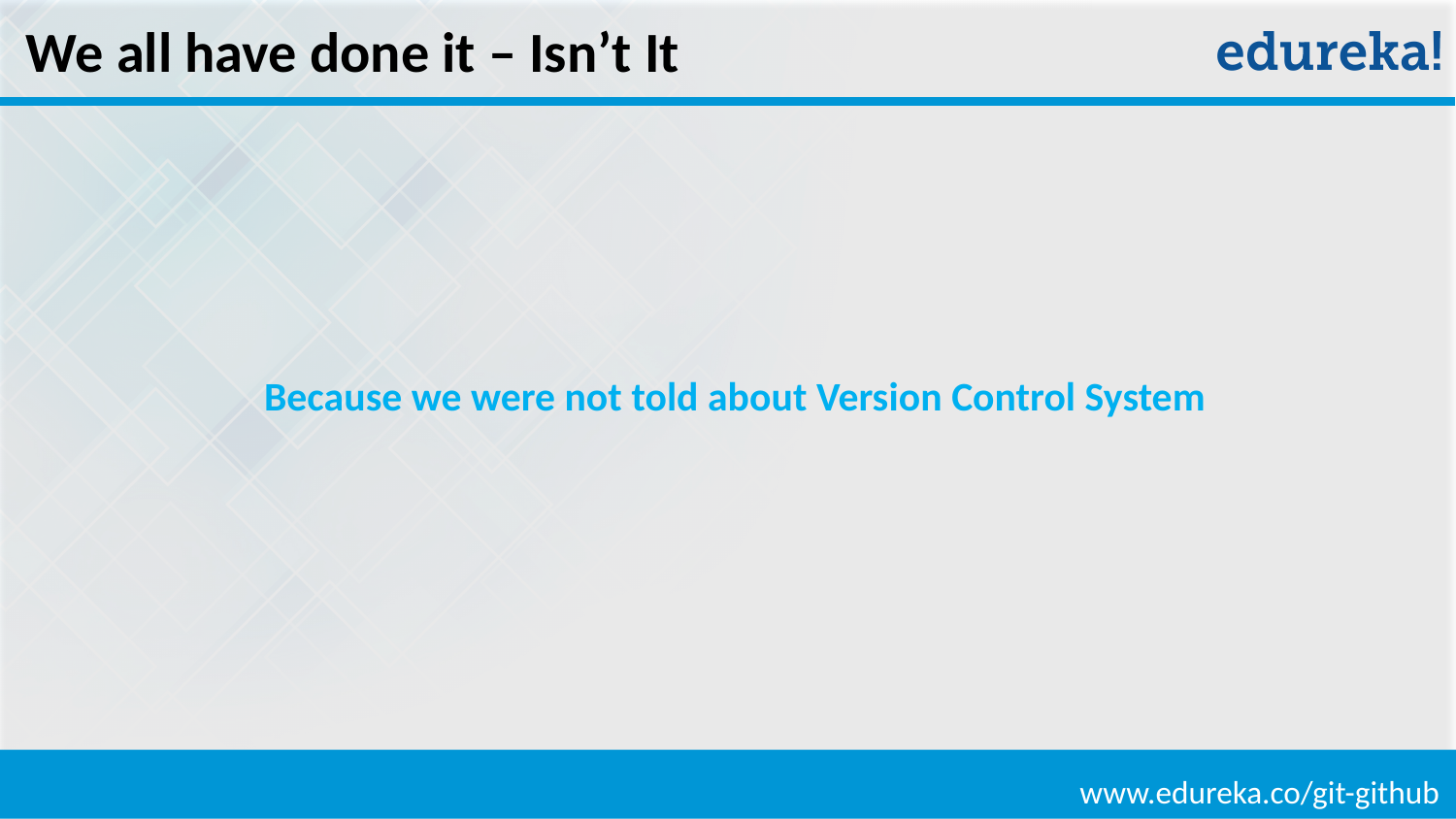

We all have done it – Isn’t It
Because we were not told about Version Control System